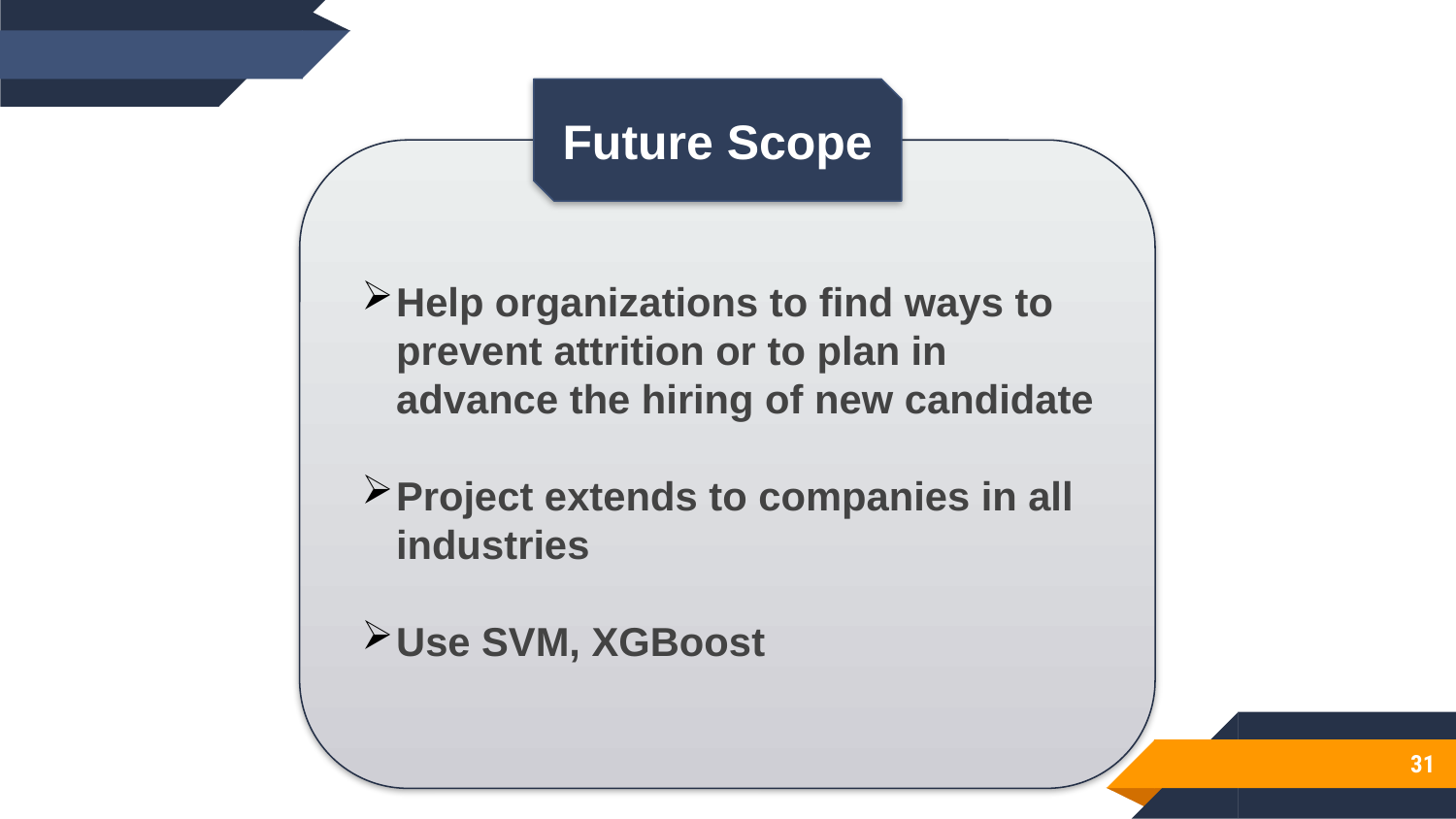

Future Scope

Help organizations to find ways to prevent attrition or to plan in advance the hiring of new candidate

Project extends to companies in all industries

Use SVM, XGBoost

31